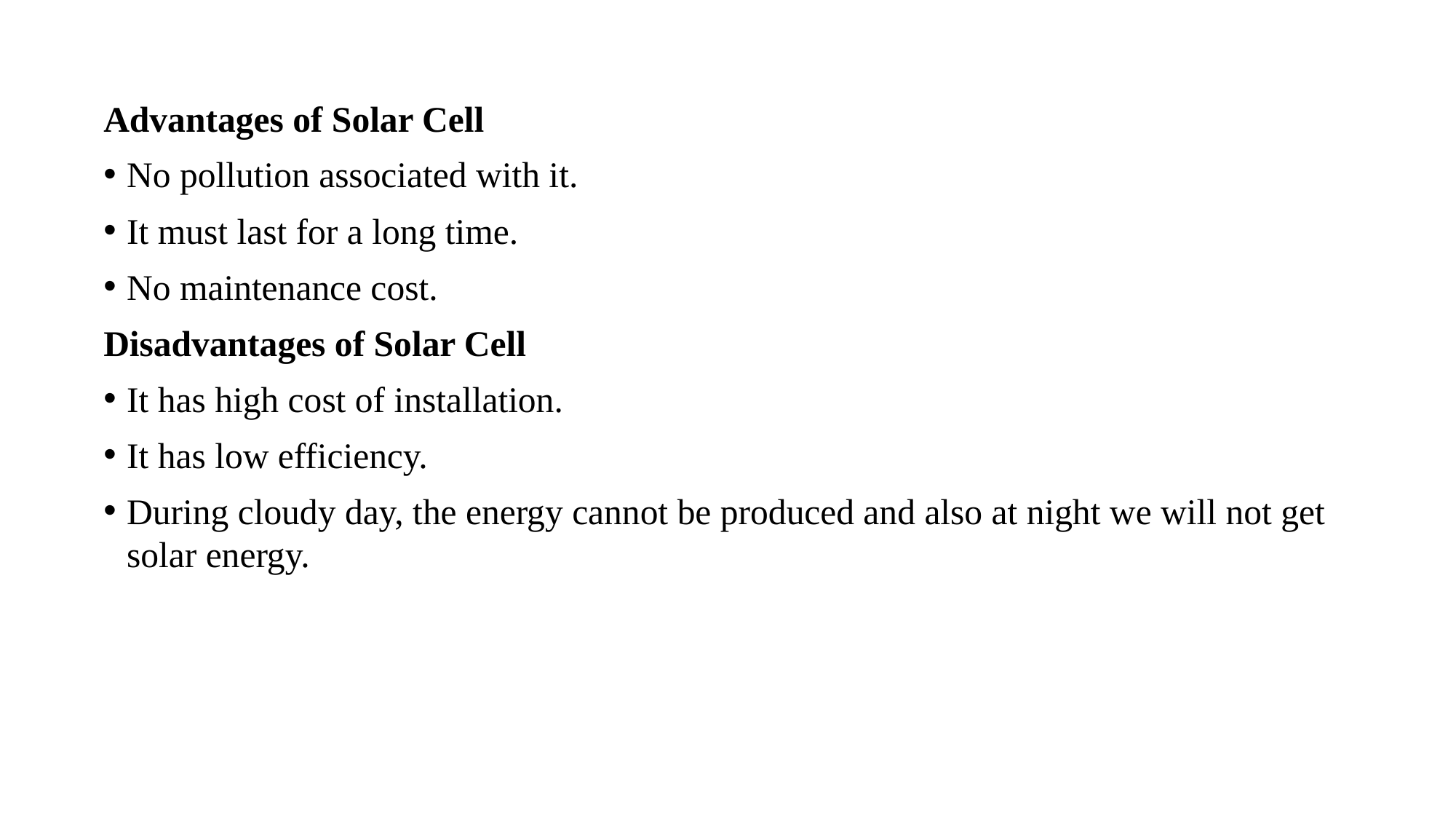

Advantages of Solar Cell
No pollution associated with it.
It must last for a long time.
No maintenance cost.
Disadvantages of Solar Cell
It has high cost of installation.
It has low efficiency.
During cloudy day, the energy cannot be produced and also at night we will not get solar energy.